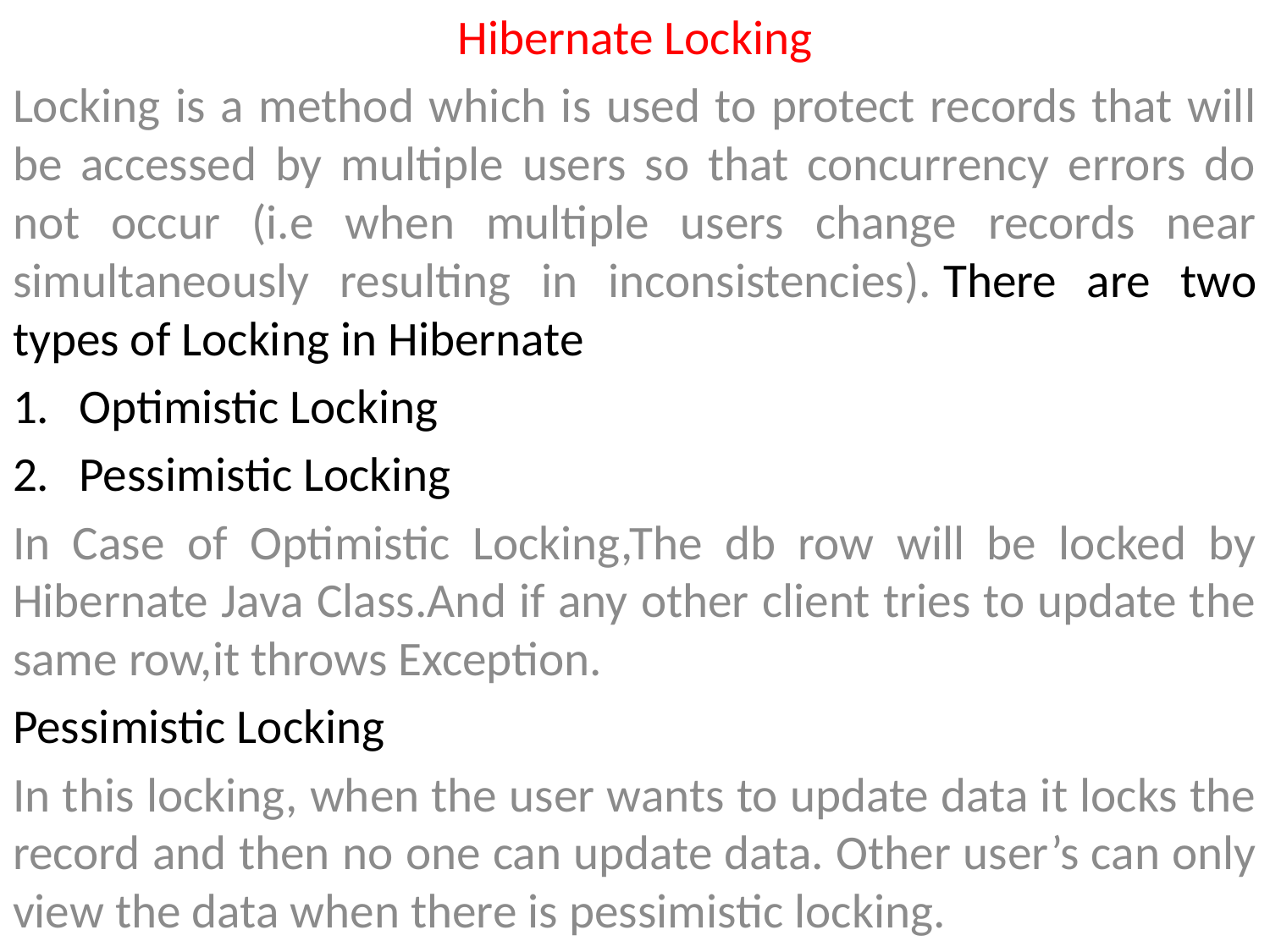

Hibernate Locking
Locking is a method which is used to protect records that will be accessed by multiple users so that concurrency errors do not occur (i.e when multiple users change records near simultaneously resulting in inconsistencies). There are two types of Locking in Hibernate
Optimistic Locking
Pessimistic Locking
In Case of Optimistic Locking,The db row will be locked by Hibernate Java Class.And if any other client tries to update the same row,it throws Exception.
Pessimistic Locking
In this locking, when the user wants to update data it locks the record and then no one can update data. Other user’s can only view the data when there is pessimistic locking.